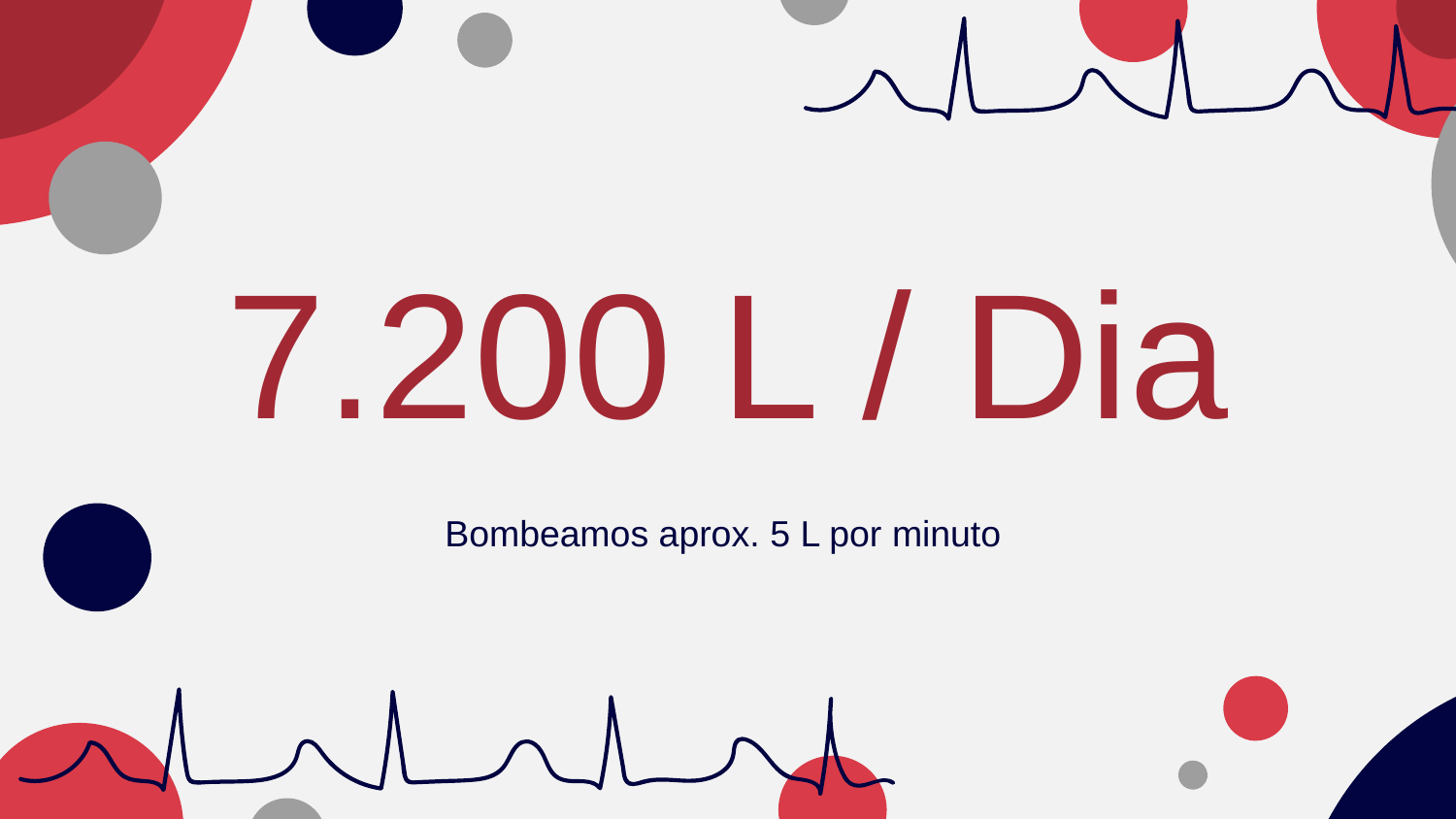

# 7.200 L / Dia
Bombeamos aprox. 5 L por minuto